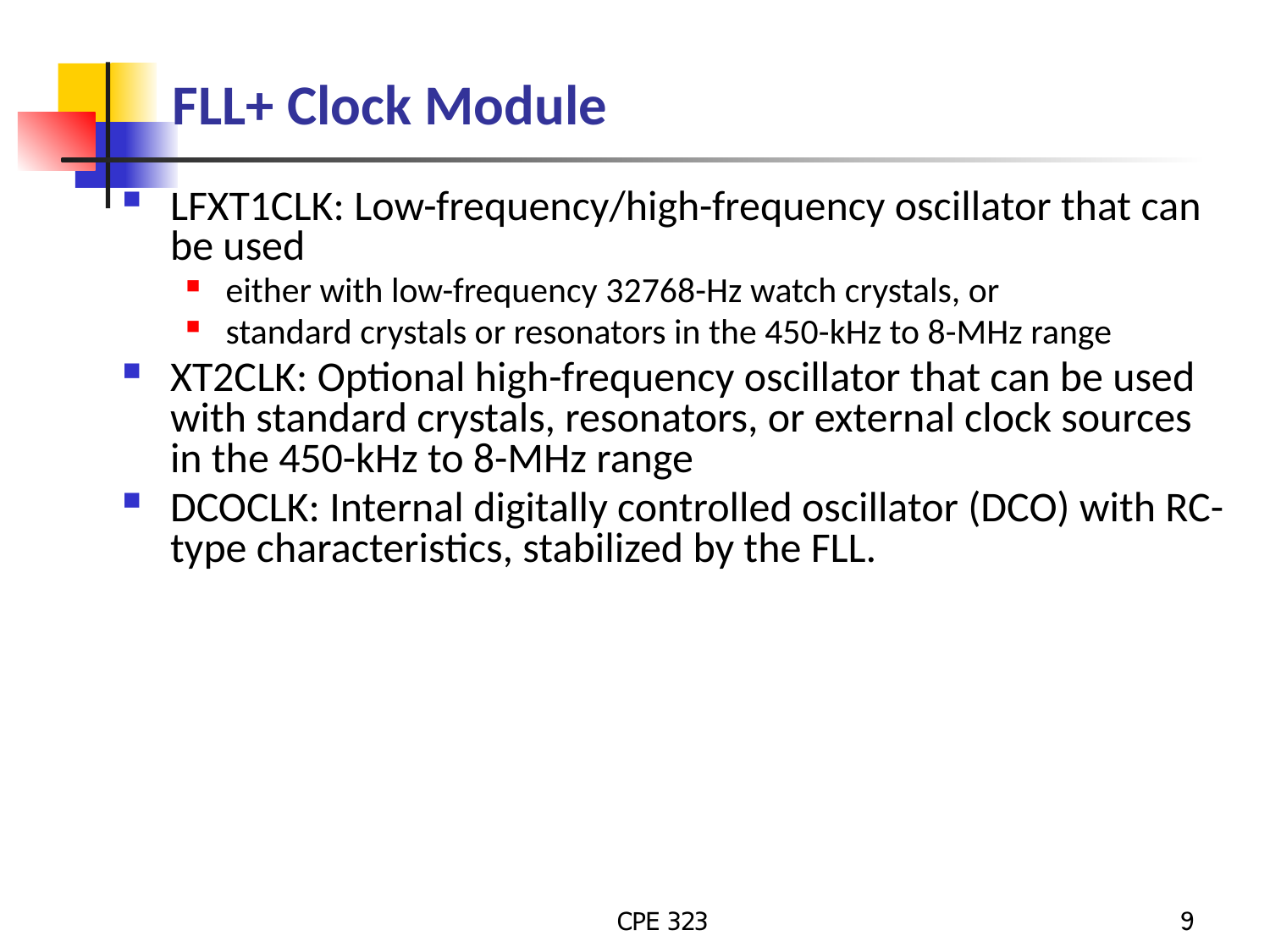

# FLL+ Clock Module
LFXT1CLK: Low-frequency/high-frequency oscillator that can be used
either with low-frequency 32768-Hz watch crystals, or
standard crystals or resonators in the 450-kHz to 8-MHz range
XT2CLK: Optional high-frequency oscillator that can be used with standard crystals, resonators, or external clock sources in the 450-kHz to 8-MHz range
DCOCLK: Internal digitally controlled oscillator (DCO) with RC-type characteristics, stabilized by the FLL.
CPE 323
9